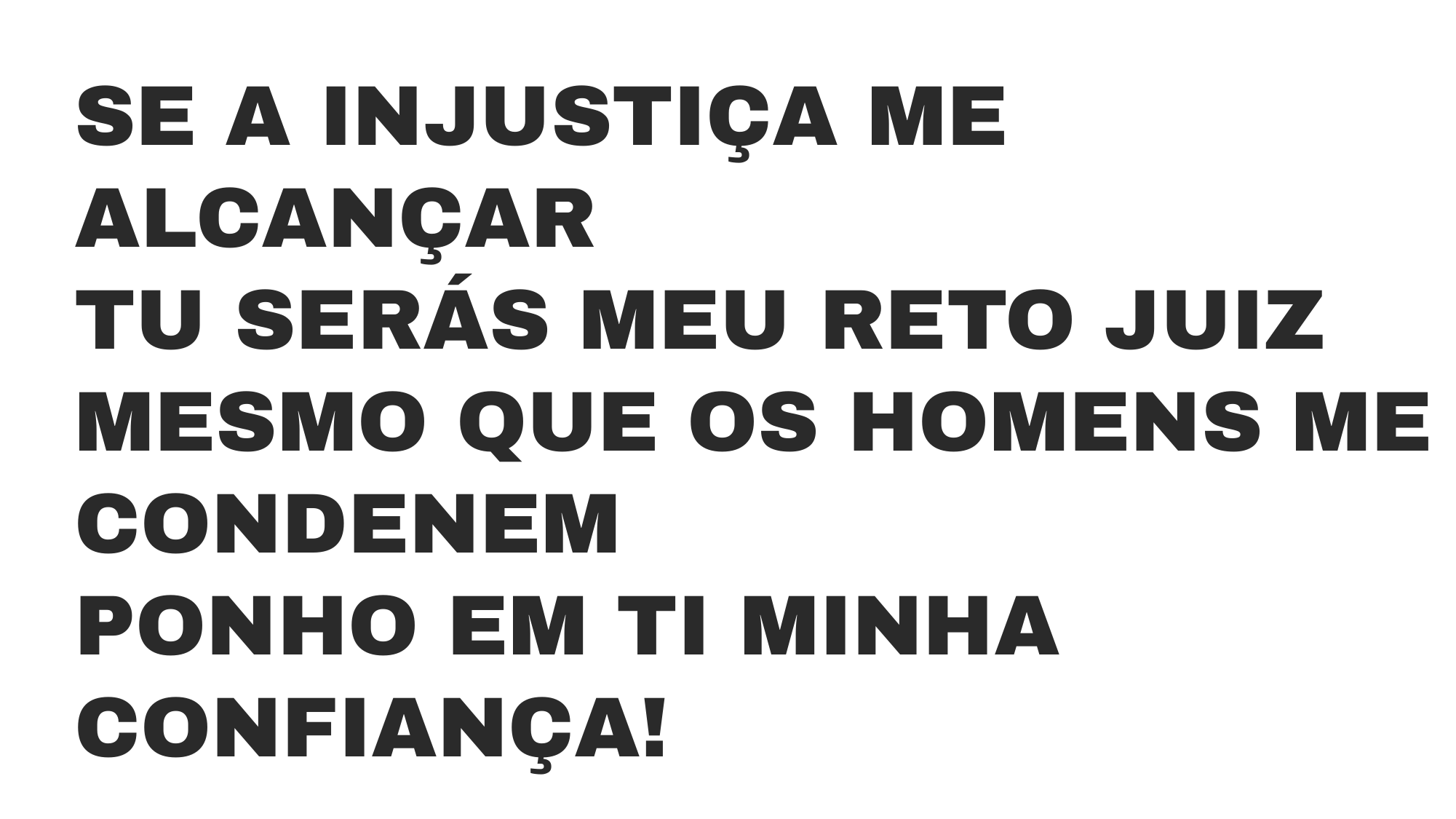

SE A INJUSTIÇA ME ALCANÇAR
TU SERÁS MEU RETO JUIZ
MESMO QUE OS HOMENS ME CONDENEM
PONHO EM TI MINHA CONFIANÇA!